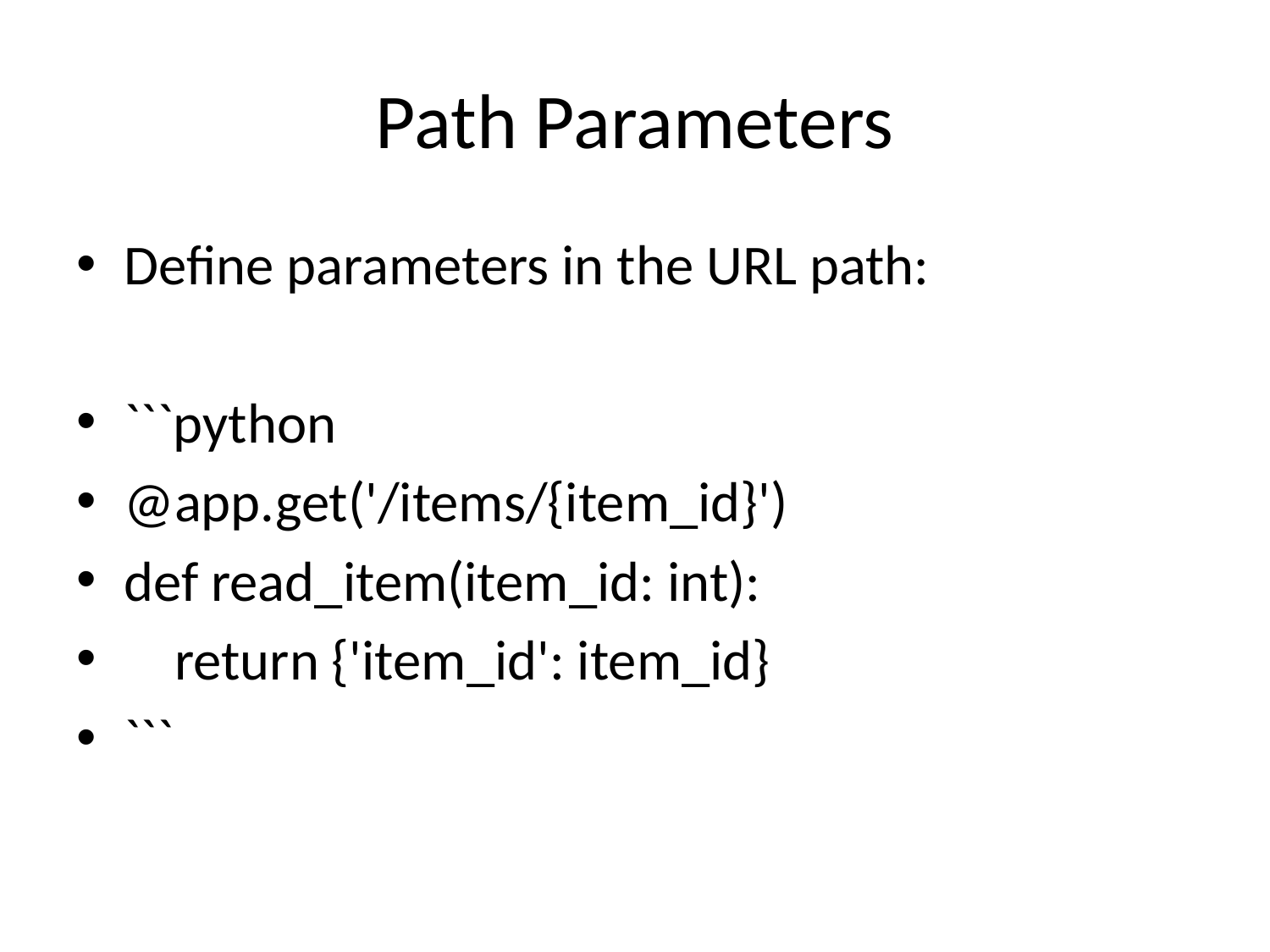

# Path Parameters
Define parameters in the URL path:

```python
@app.get('/items/{item_id}')
def read_item(item_id: int):
    return {'item_id': item_id}
```